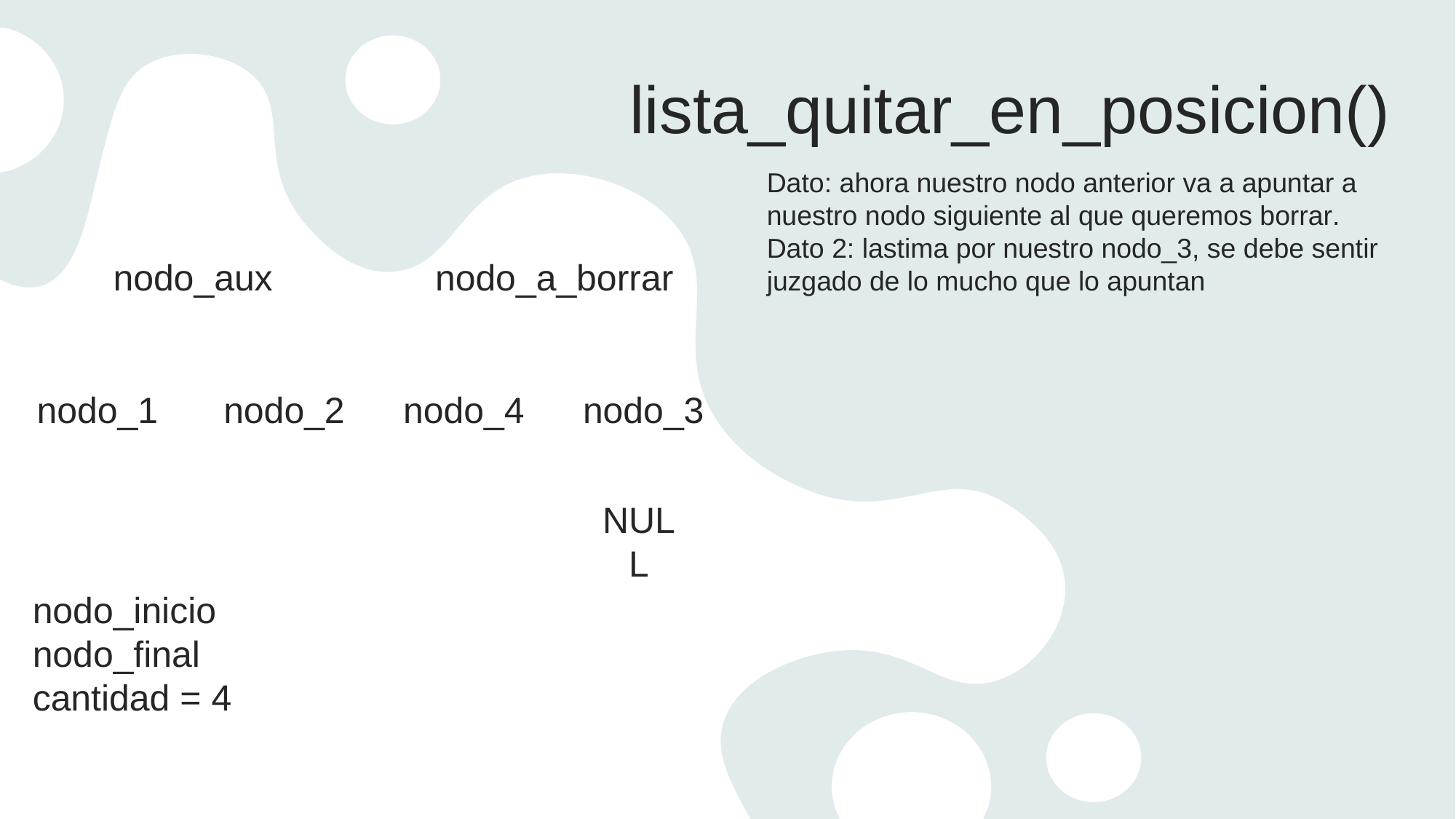

# lista_quitar_en_posicion()
Dato: ahora nuestro nodo anterior va a apuntar a nuestro nodo siguiente al que queremos borrar.
Dato 2: lastima por nuestro nodo_3, se debe sentir juzgado de lo mucho que lo apuntan
nodo_aux
nodo_a_borrar
nodo_2
nodo_4
nodo_3
nodo_1
NULL
nodo_inicio
nodo_final
cantidad = 4